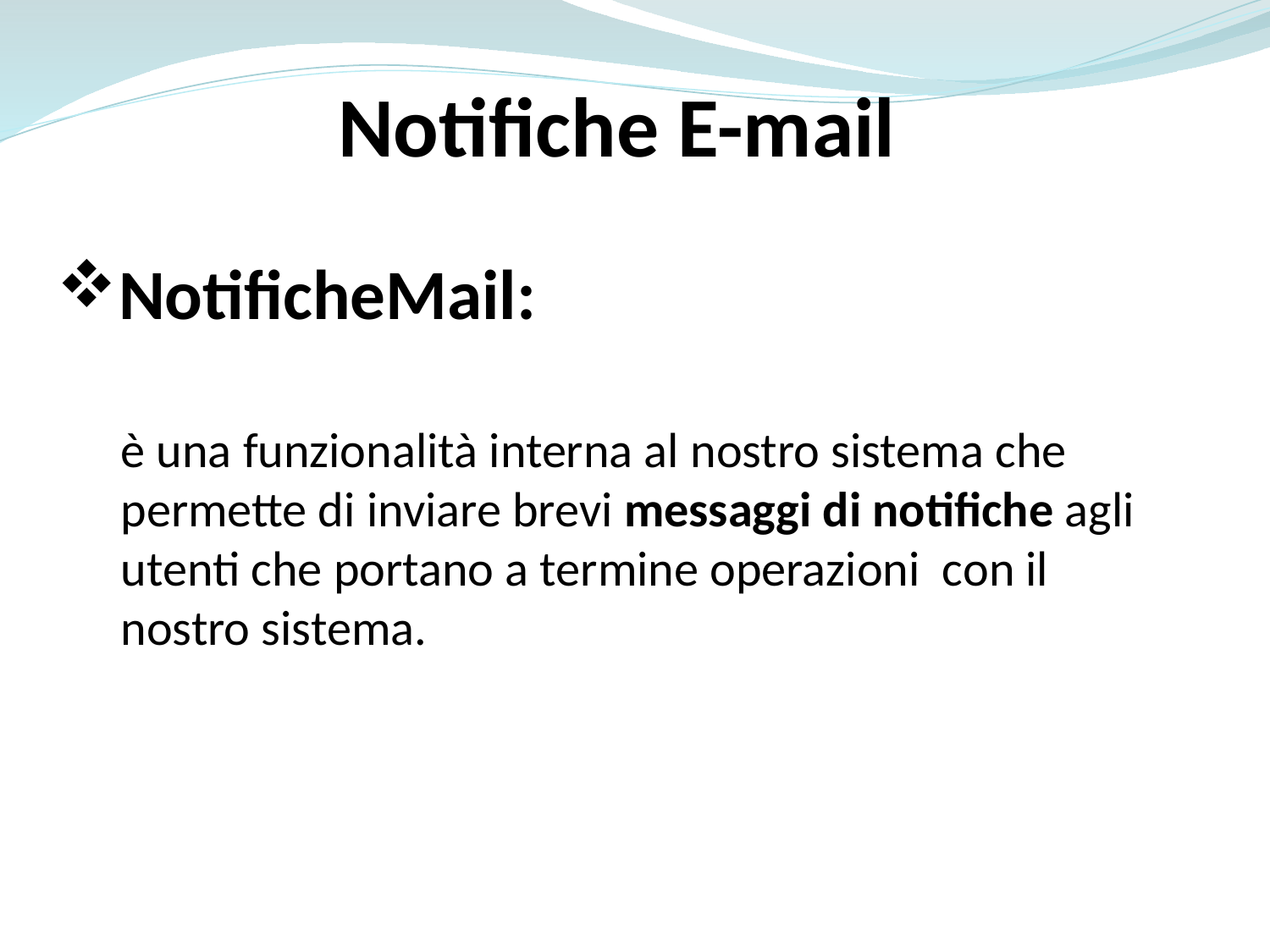

Notifiche E-mail

NotificheMail:

è una funzionalità interna al nostro sistema che permette di inviare brevi messaggi di notifiche agli utenti che portano a termine operazioni  con il nostro sistema.